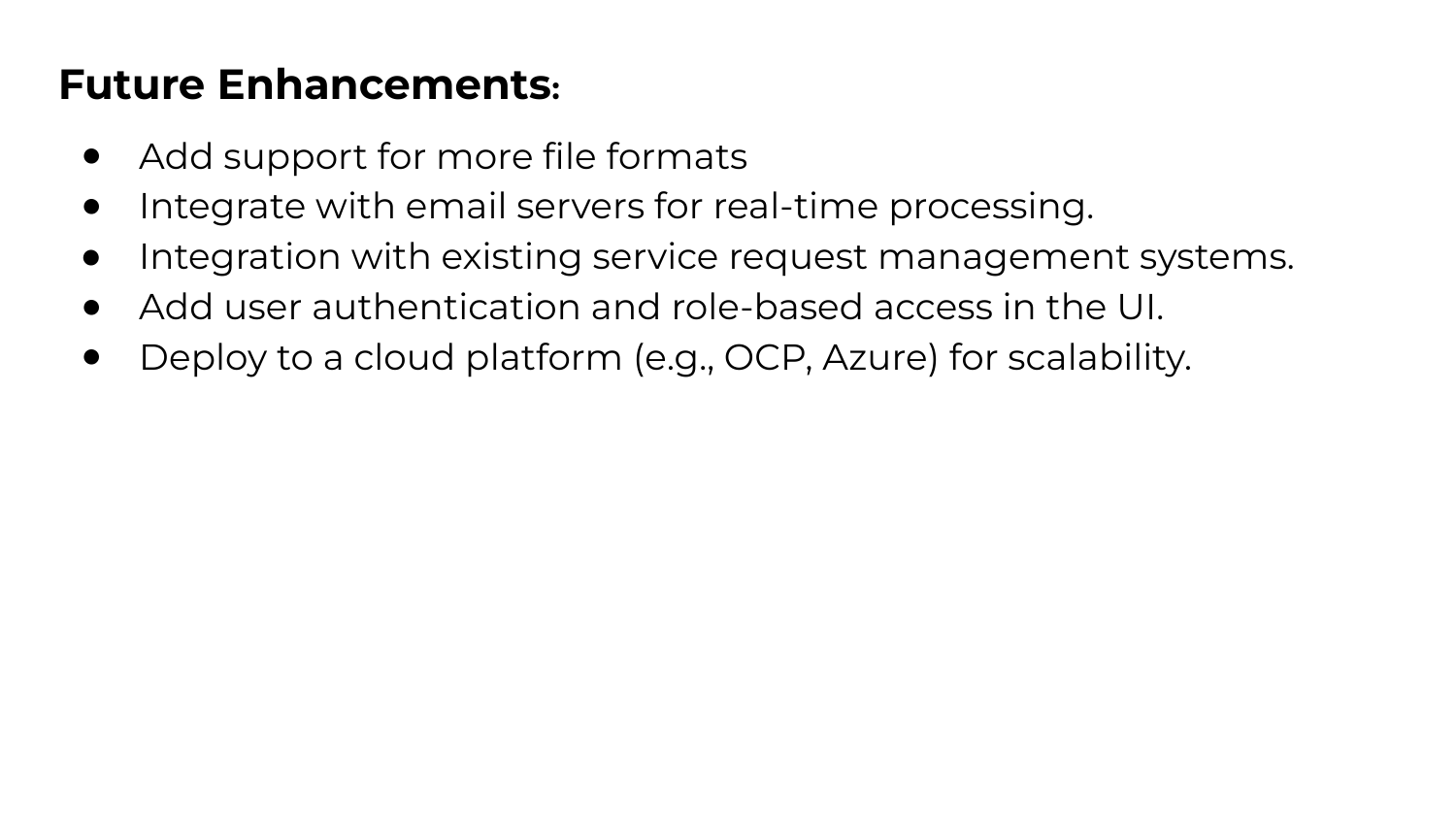

# Future Enhancements:
Add support for more file formats
Integrate with email servers for real-time processing.
Integration with existing service request management systems.
Add user authentication and role-based access in the UI.
Deploy to a cloud platform (e.g., OCP, Azure) for scalability.